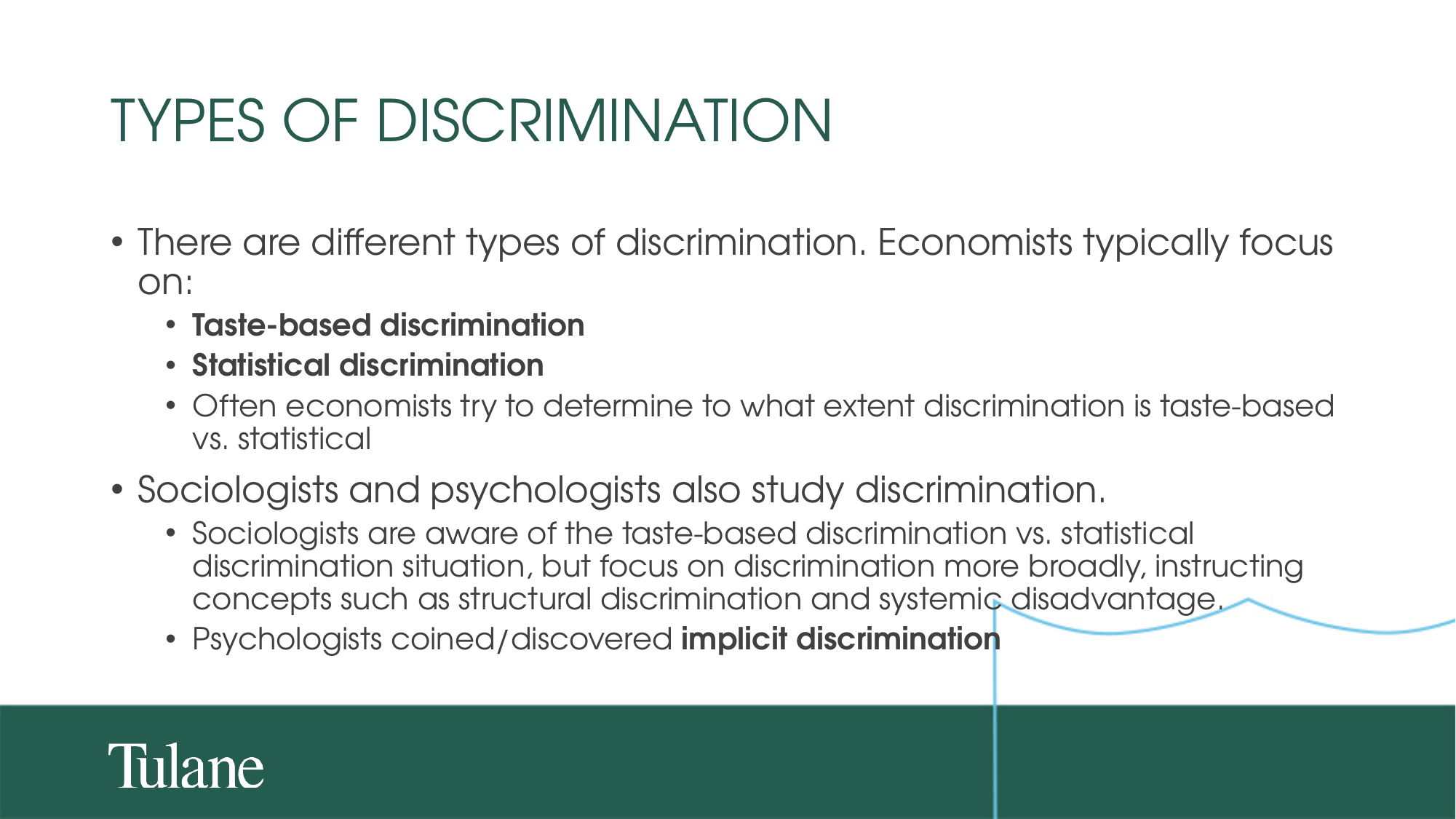

# Types of discrimination
There are different types of discrimination. Economists typically focus on:
Taste-based discrimination
Statistical discrimination
Often economists try to determine to what extent discrimination is taste-based vs. statistical
Sociologists and psychologists also study discrimination.
Sociologists are aware of the taste-based discrimination vs. statistical discrimination situation, but focus on discrimination more broadly, instructing concepts such as structural discrimination and systemic disadvantage.
Psychologists coined/discovered implicit discrimination